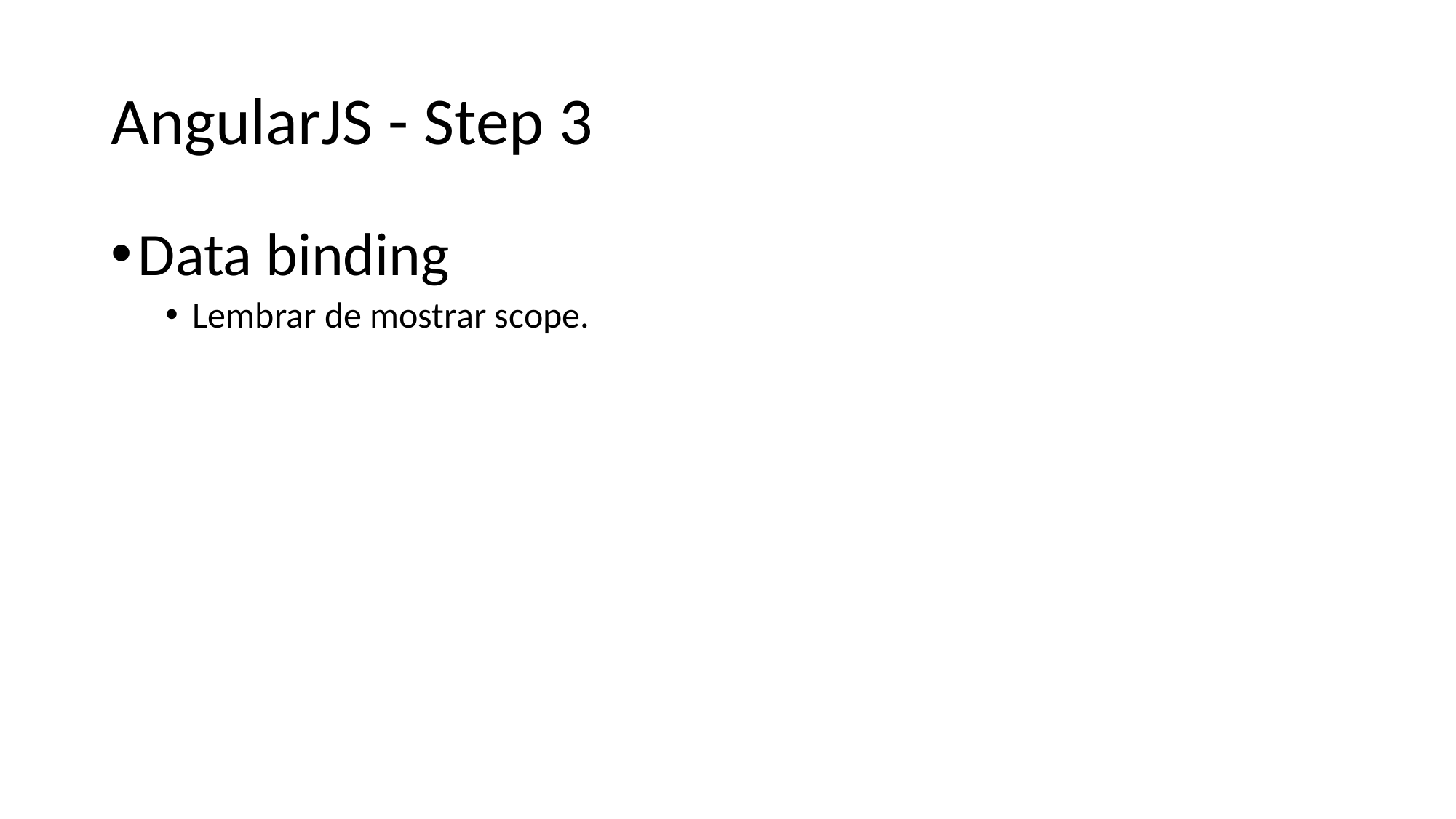

# AngularJS - Step 3
Data binding
Lembrar de mostrar scope.